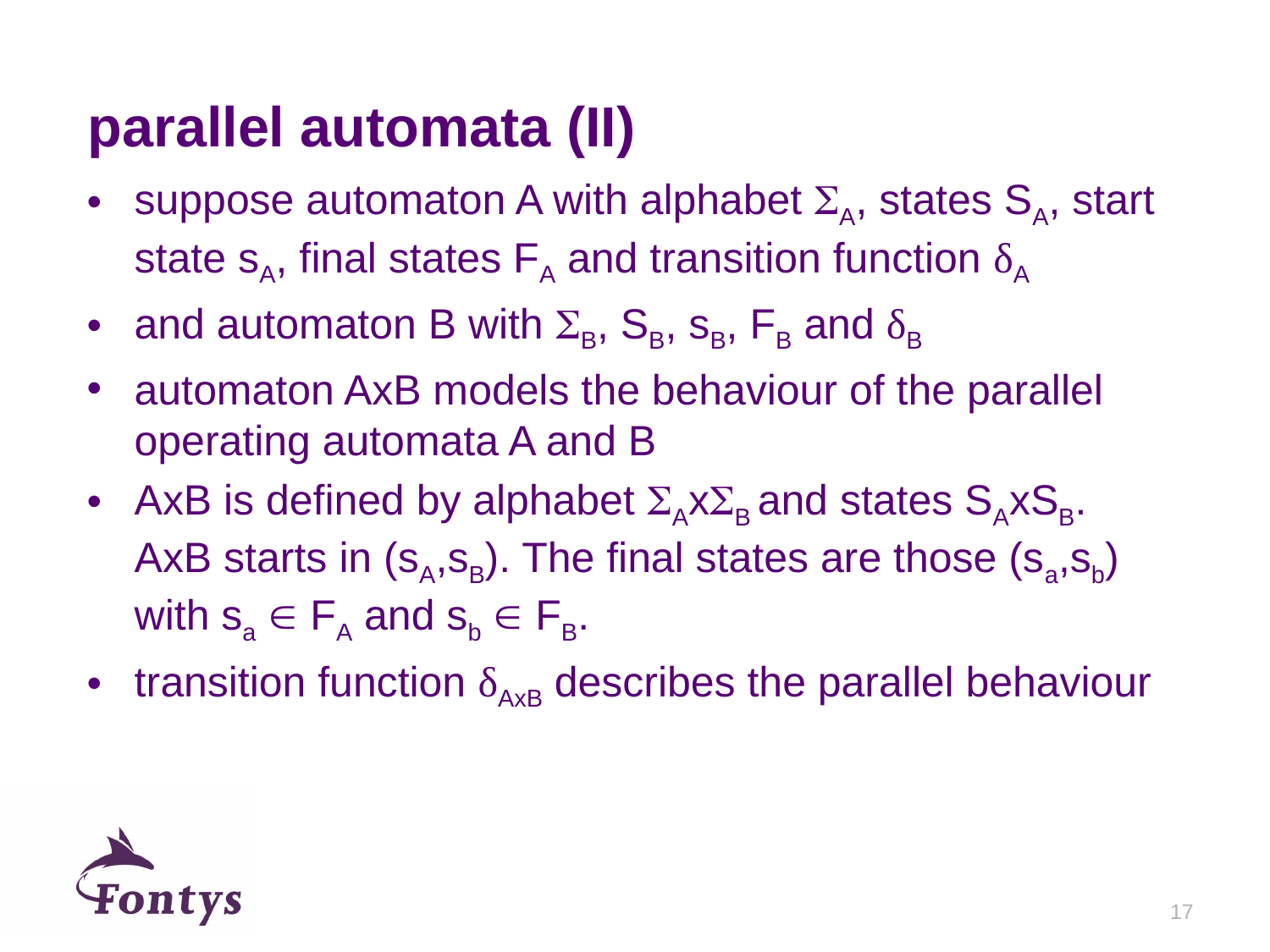

# parallel automata (II)
suppose automaton A with alphabet ΣA, states SA, start state sA, final states FA and transition function δA
and automaton B with ΣB, SB, sB, FB and δB
automaton AxB models the behaviour of the parallel operating automata A and B
AxB is defined by alphabet ΣAxΣB and states SAxSB.
AxB starts in (sA,sB). The final states are those (sa,sb) with sa ∈ FA and sb ∈ FB.
transition function δAxB describes the parallel behaviour

17